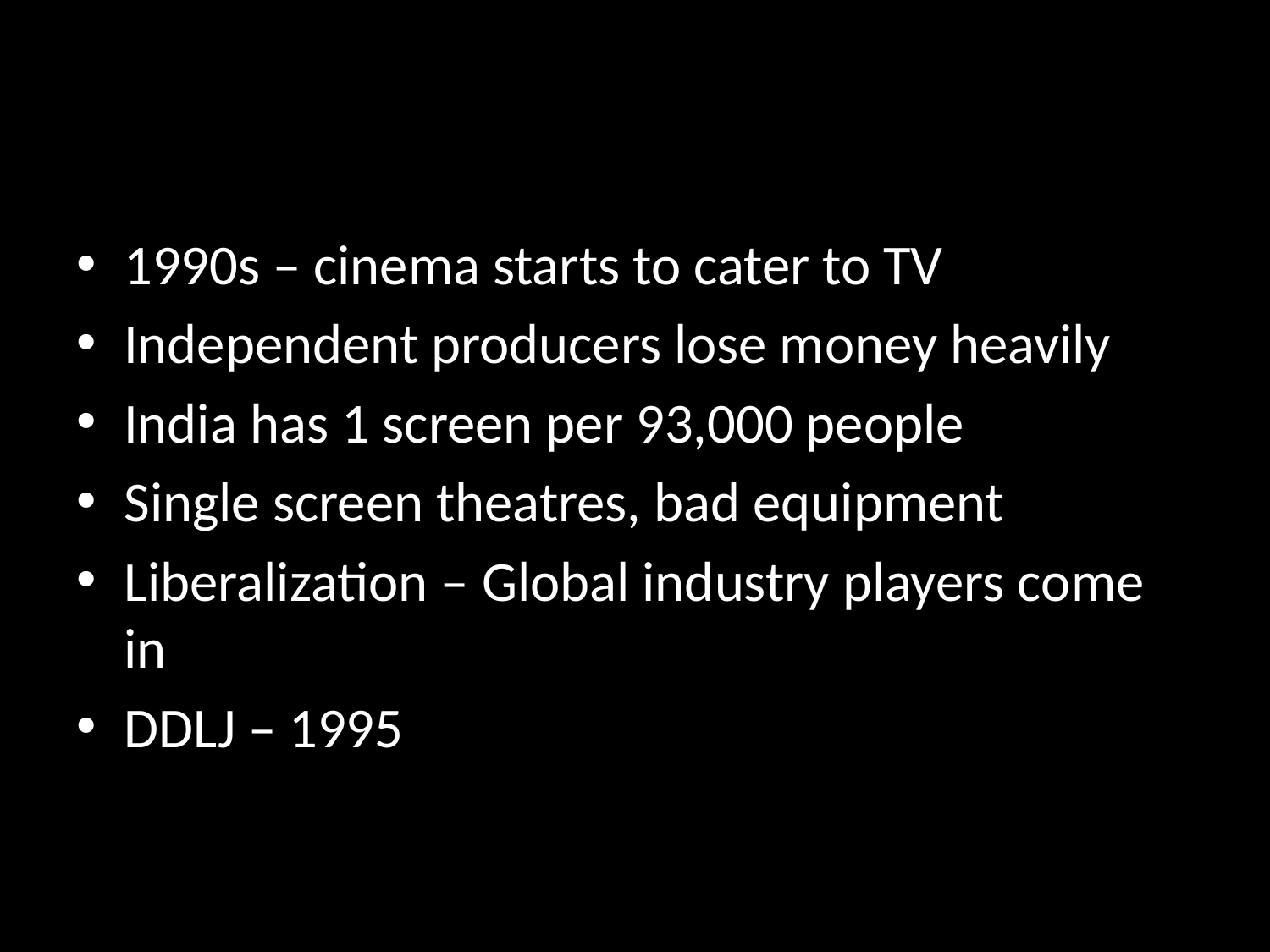

#
1990s – cinema starts to cater to TV
Independent producers lose money heavily
India has 1 screen per 93,000 people
Single screen theatres, bad equipment
Liberalization – Global industry players come in
DDLJ – 1995